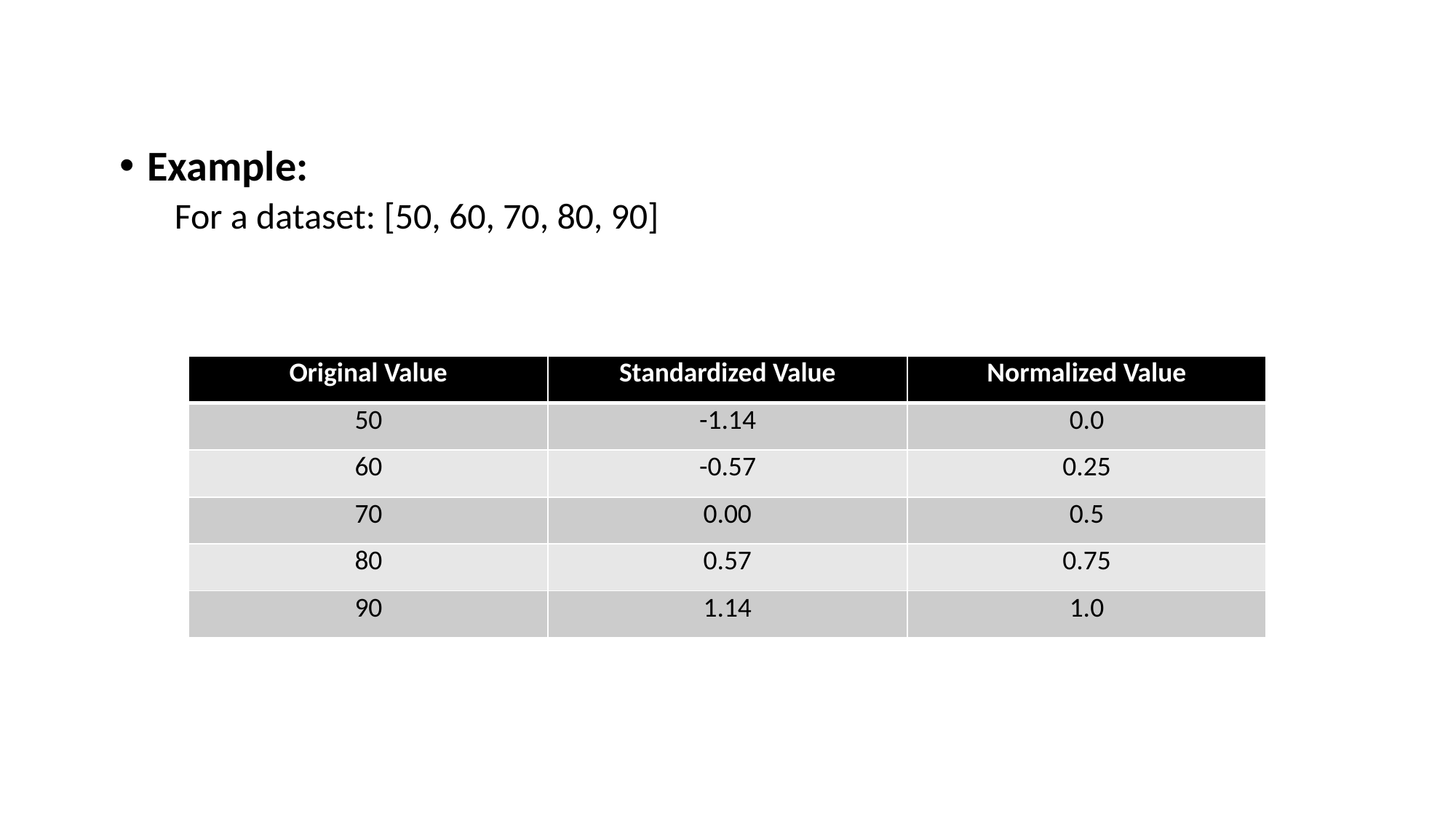

Example:
For a dataset: [50, 60, 70, 80, 90]

| Original Value | Standardized Value | Normalized Value |
| --- | --- | --- |
| 50 | -1.14 | 0.0 |
| 60 | -0.57 | 0.25 |
| 70 | 0.00 | 0.5 |
| 80 | 0.57 | 0.75 |
| 90 | 1.14 | 1.0 |